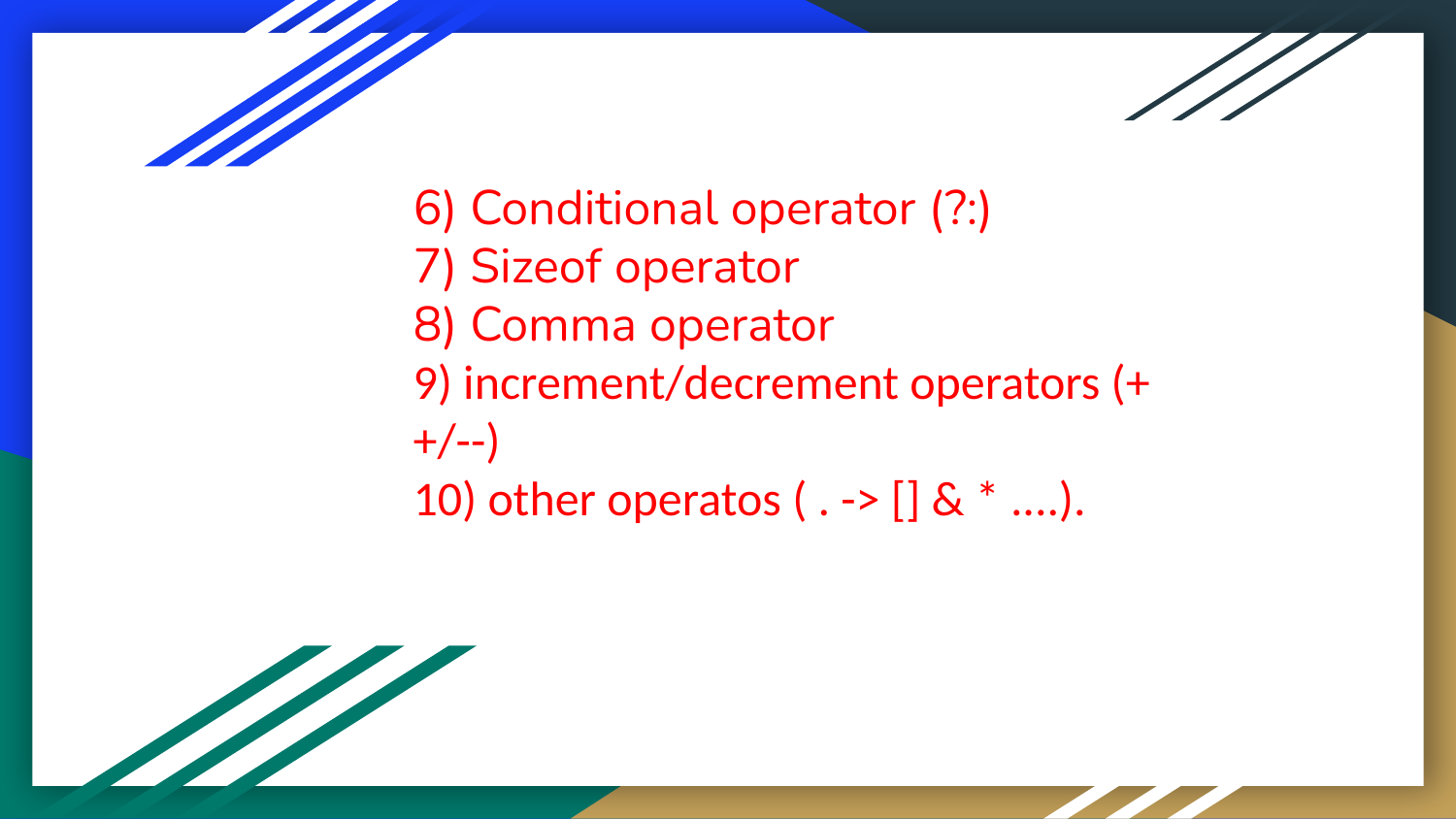

# 6) Conditional operator (?:)
7) Sizeof operator
8) Comma operator
9) increment/decrement operators (++/--)
10) other operatos ( . -> [] & * ....).